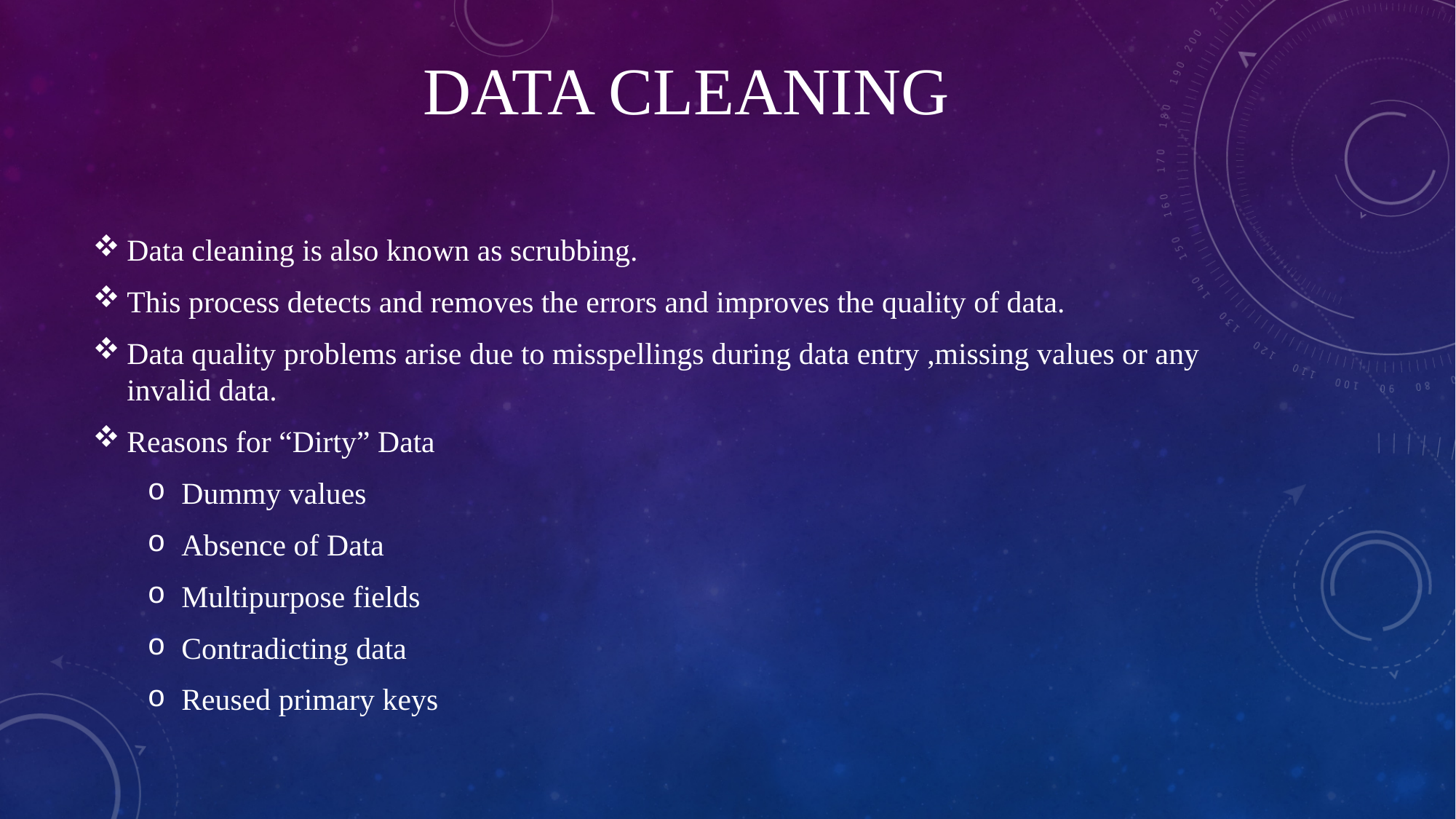

# Data cleaning
Data cleaning is also known as scrubbing.
This process detects and removes the errors and improves the quality of data.
Data quality problems arise due to misspellings during data entry ,missing values or any invalid data.
Reasons for “Dirty” Data
Dummy values
Absence of Data
Multipurpose fields
Contradicting data
Reused primary keys